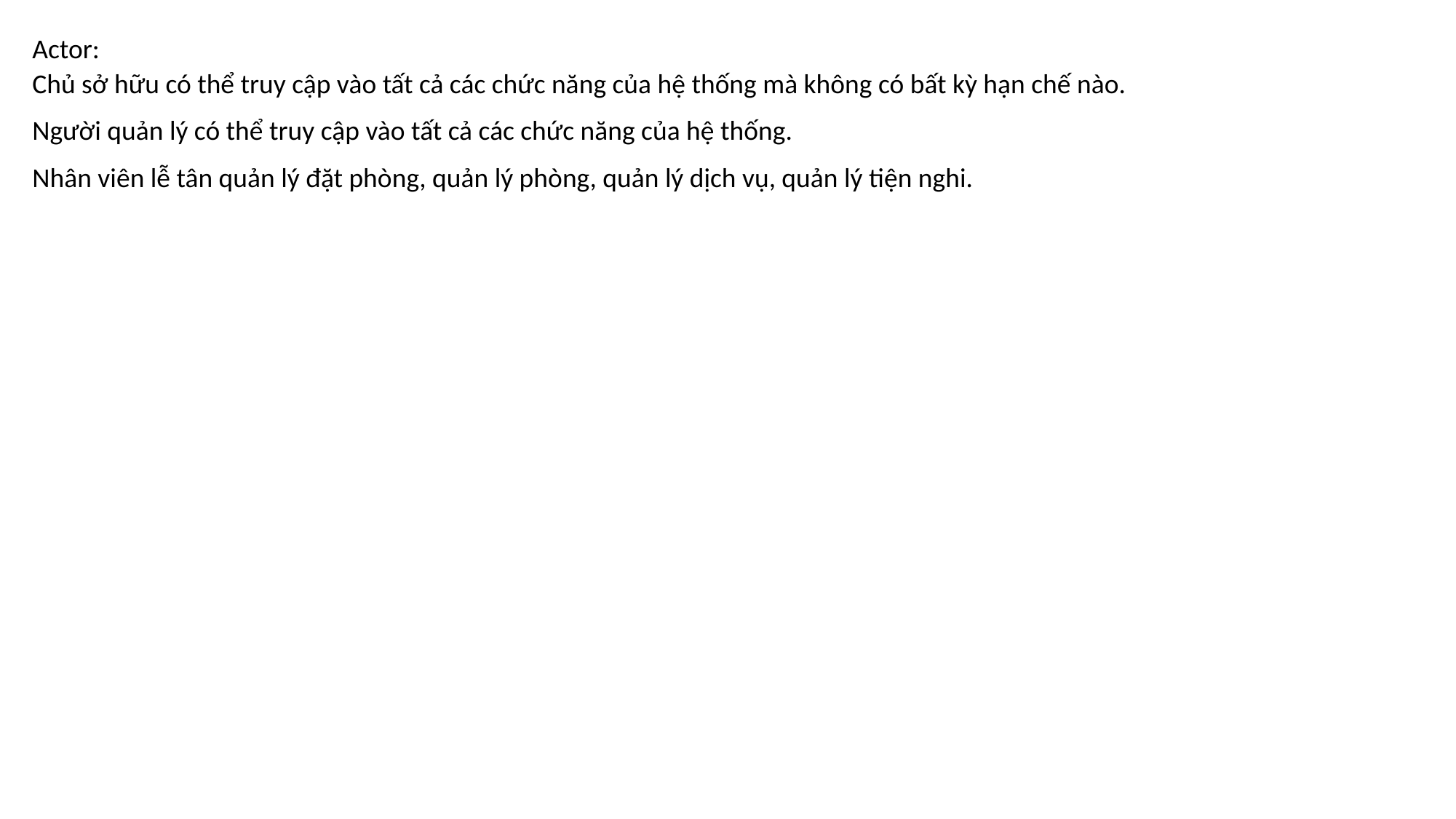

Actor:
Chủ sở hữu có thể truy cập vào tất cả các chức năng của hệ thống mà không có bất kỳ hạn chế nào.
Người quản lý có thể truy cập vào tất cả các chức năng của hệ thống.
Nhân viên lễ tân quản lý đặt phòng, quản lý phòng, quản lý dịch vụ, quản lý tiện nghi.